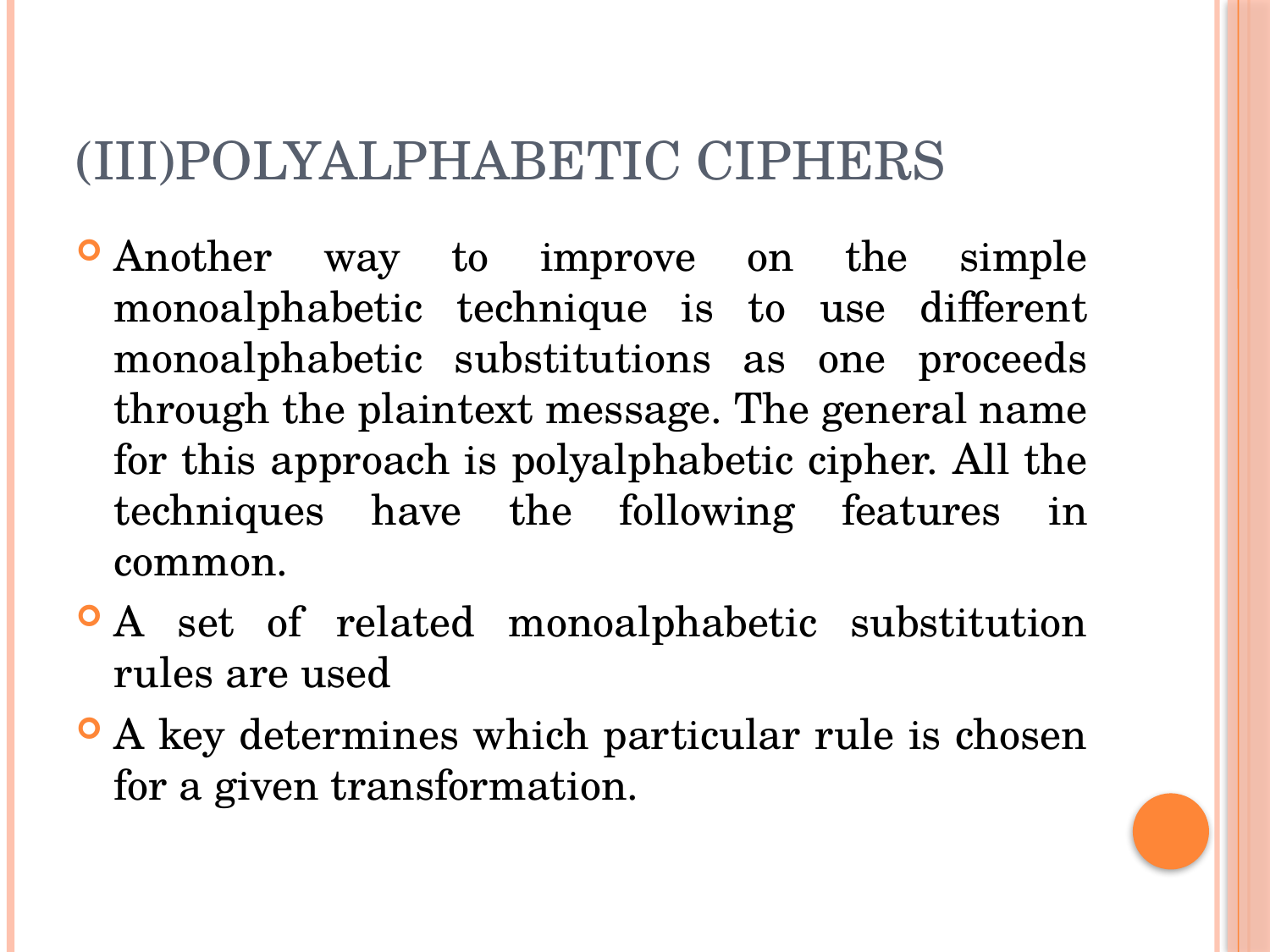

# (iii)Polyalphabetic ciphers
Another way to improve on the simple monoalphabetic technique is to use different monoalphabetic substitutions as one proceeds through the plaintext message. The general name for this approach is polyalphabetic cipher. All the techniques have the following features in common.
A set of related monoalphabetic substitution rules are used
A key determines which particular rule is chosen for a given transformation.